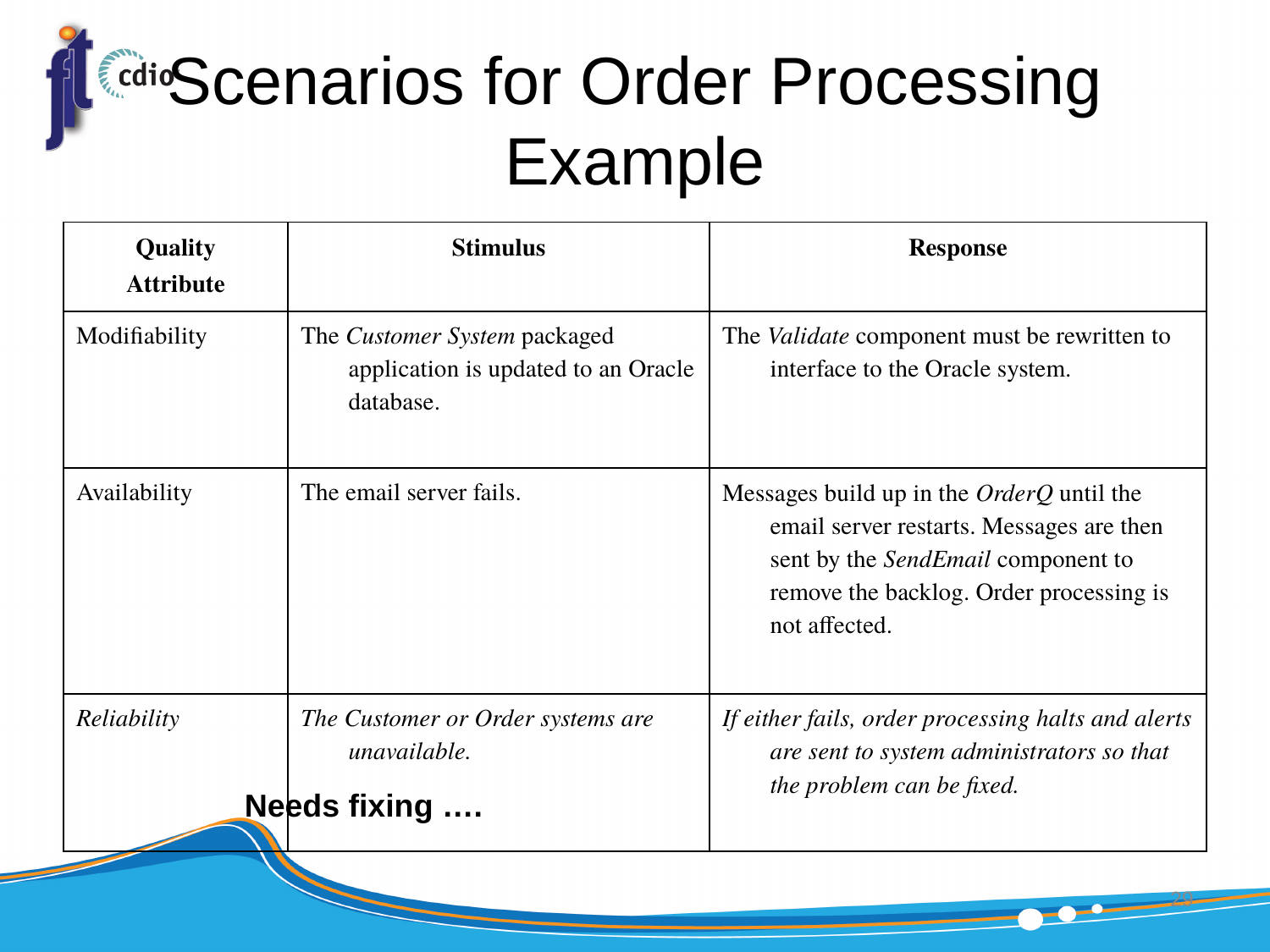

# Scenarios for Order Processing Example
| Quality Attribute | Stimulus | Response |
| --- | --- | --- |
| Modifiability | The Customer System packaged application is updated to an Oracle database. | The Validate component must be rewritten to interface to the Oracle system. |
| Availability | The email server fails. | Messages build up in the OrderQ until the email server restarts. Messages are then sent by the SendEmail component to remove the backlog. Order processing is not affected. |
| Reliability | The Customer or Order systems are unavailable. | If either fails, order processing halts and alerts are sent to system administrators so that the problem can be fixed. |
Needs fixing ….
29